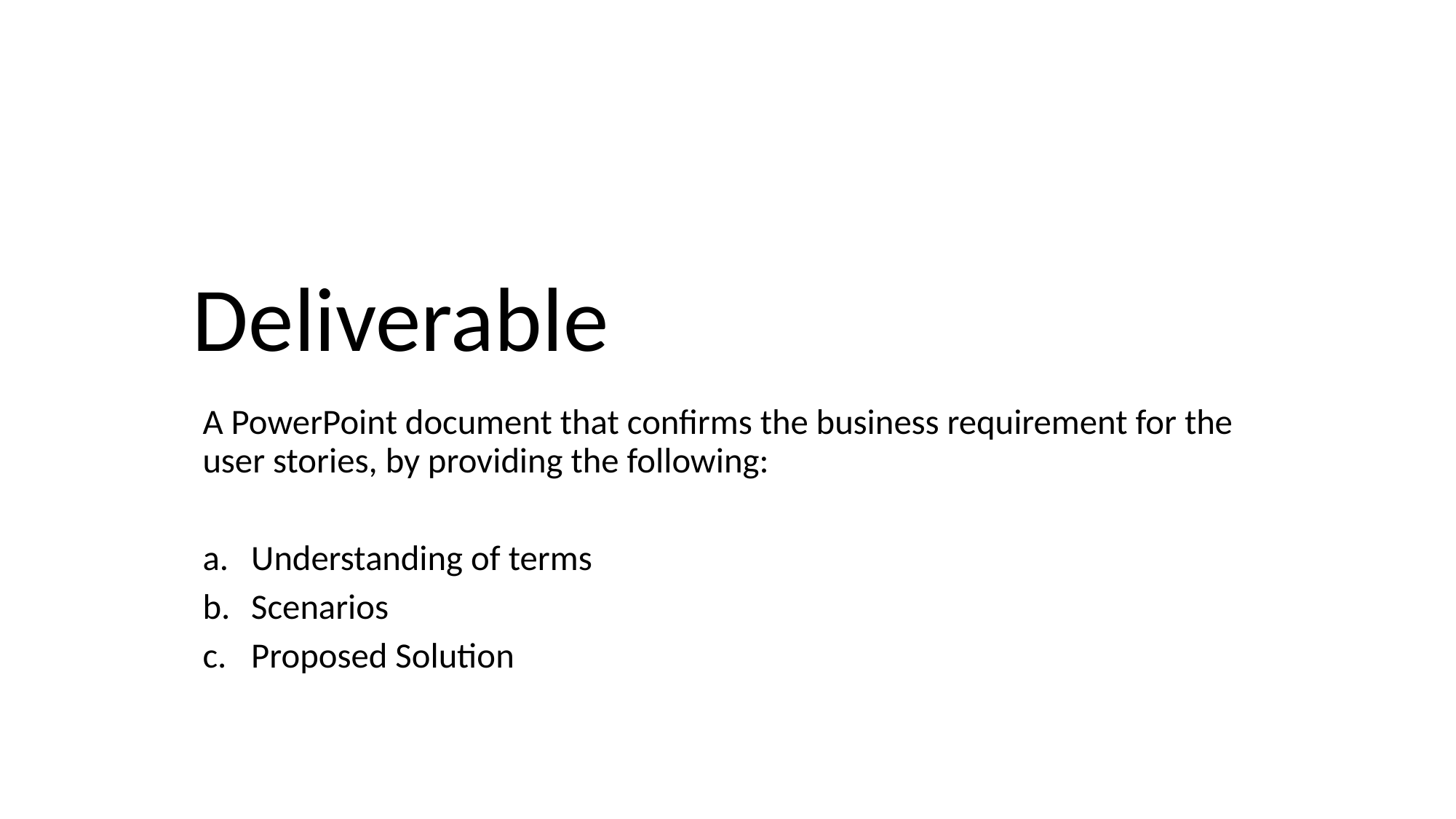

Deliverable
A PowerPoint document that confirms the business requirement for the user stories, by providing the following:

Understanding of terms
Scenarios
Proposed Solution